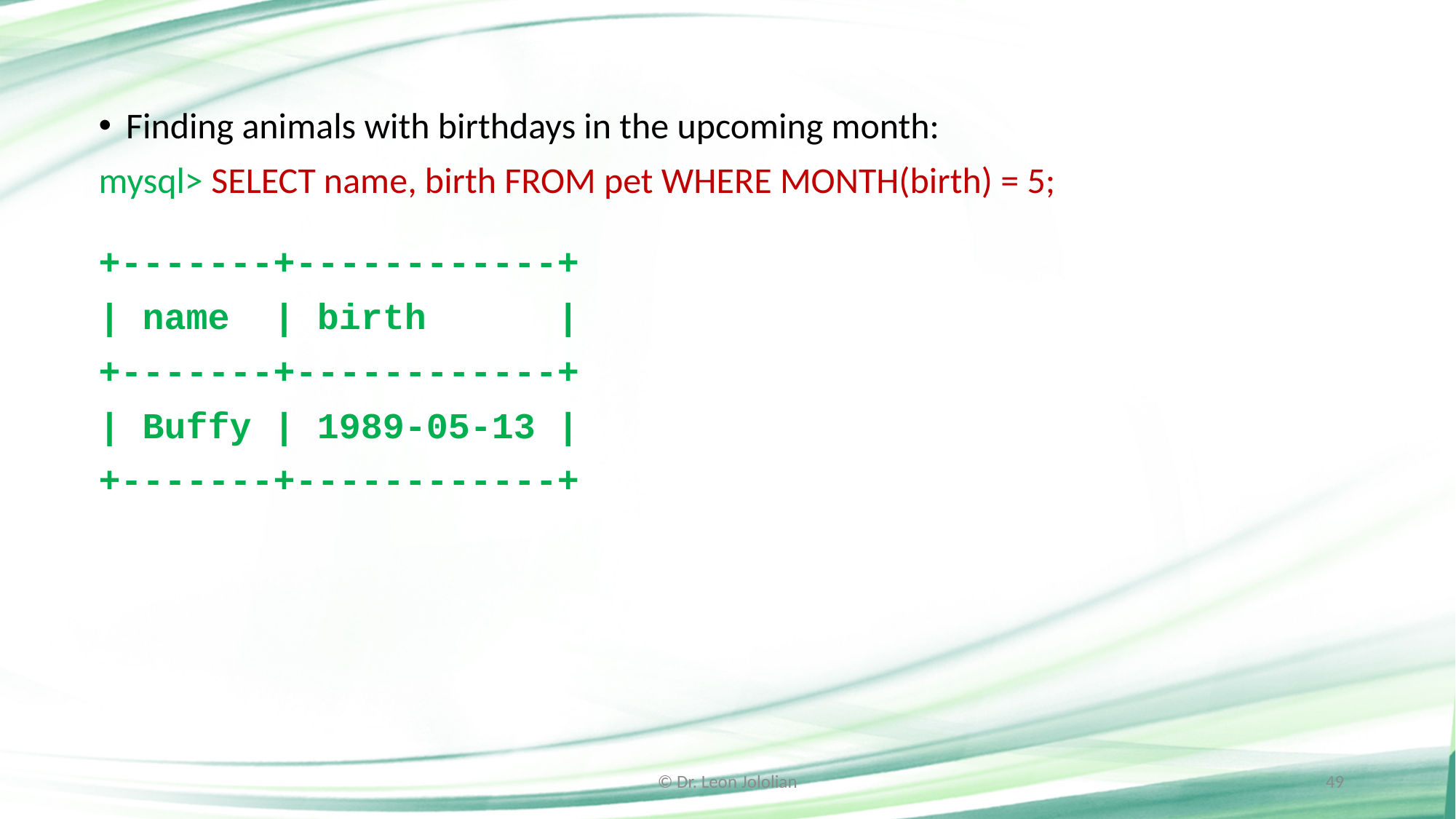

Finding animals with birthdays in the upcoming month:
mysql> SELECT name, birth FROM pet WHERE MONTH(birth) = 5;
+-------+------------+
| name  | birth      |
+-------+------------+
| Buffy | 1989-05-13 |
+-------+------------+
© Dr. Leon Jololian
49